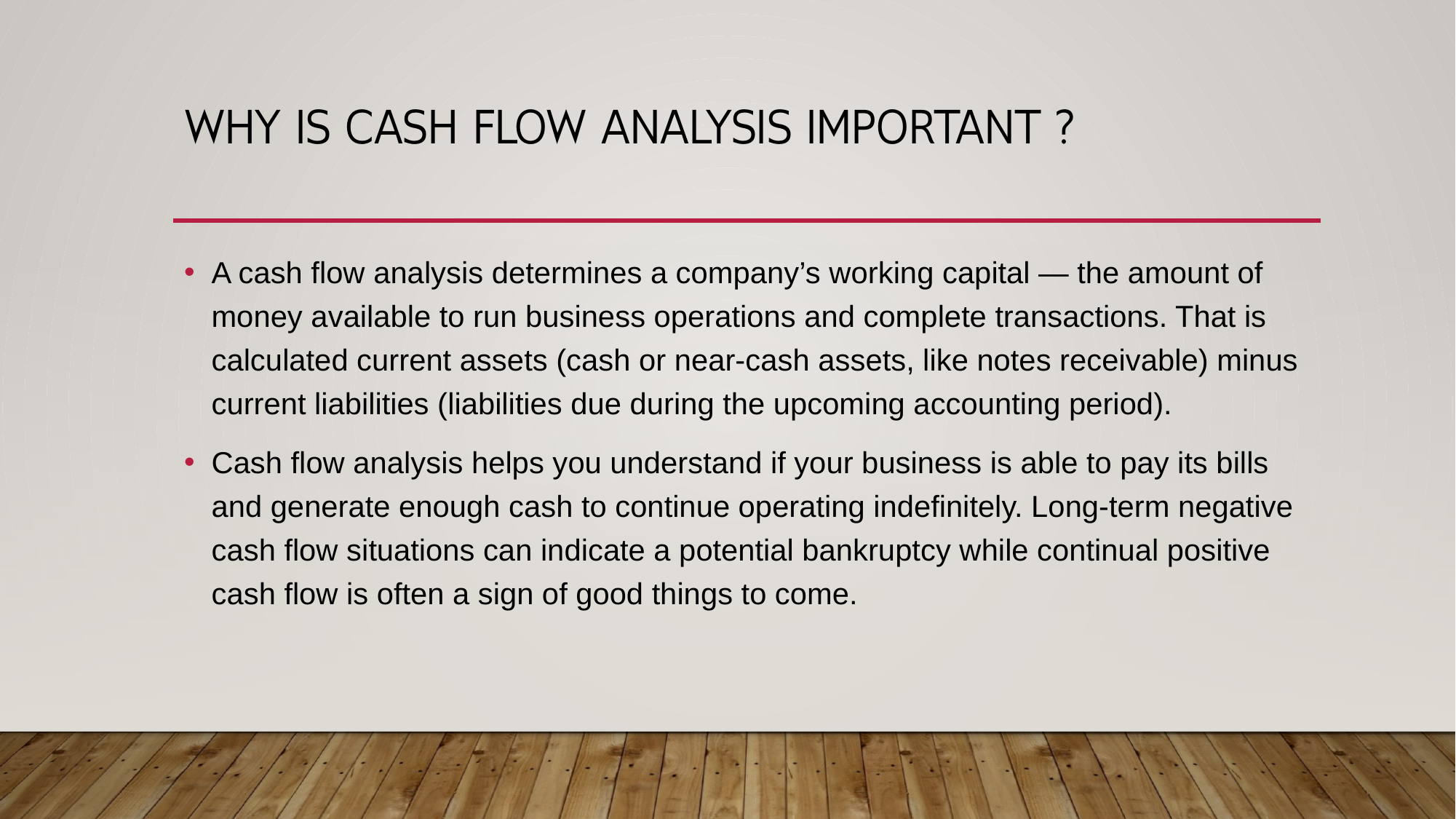

# Why is cash flow analysis important ?
A cash flow analysis determines a company’s working capital — the amount of money available to run business operations and complete transactions. That is calculated current assets (cash or near-cash assets, like notes receivable) minus current liabilities (liabilities due during the upcoming accounting period).
Cash flow analysis helps you understand if your business is able to pay its bills and generate enough cash to continue operating indefinitely. Long-term negative cash flow situations can indicate a potential bankruptcy while continual positive cash flow is often a sign of good things to come.